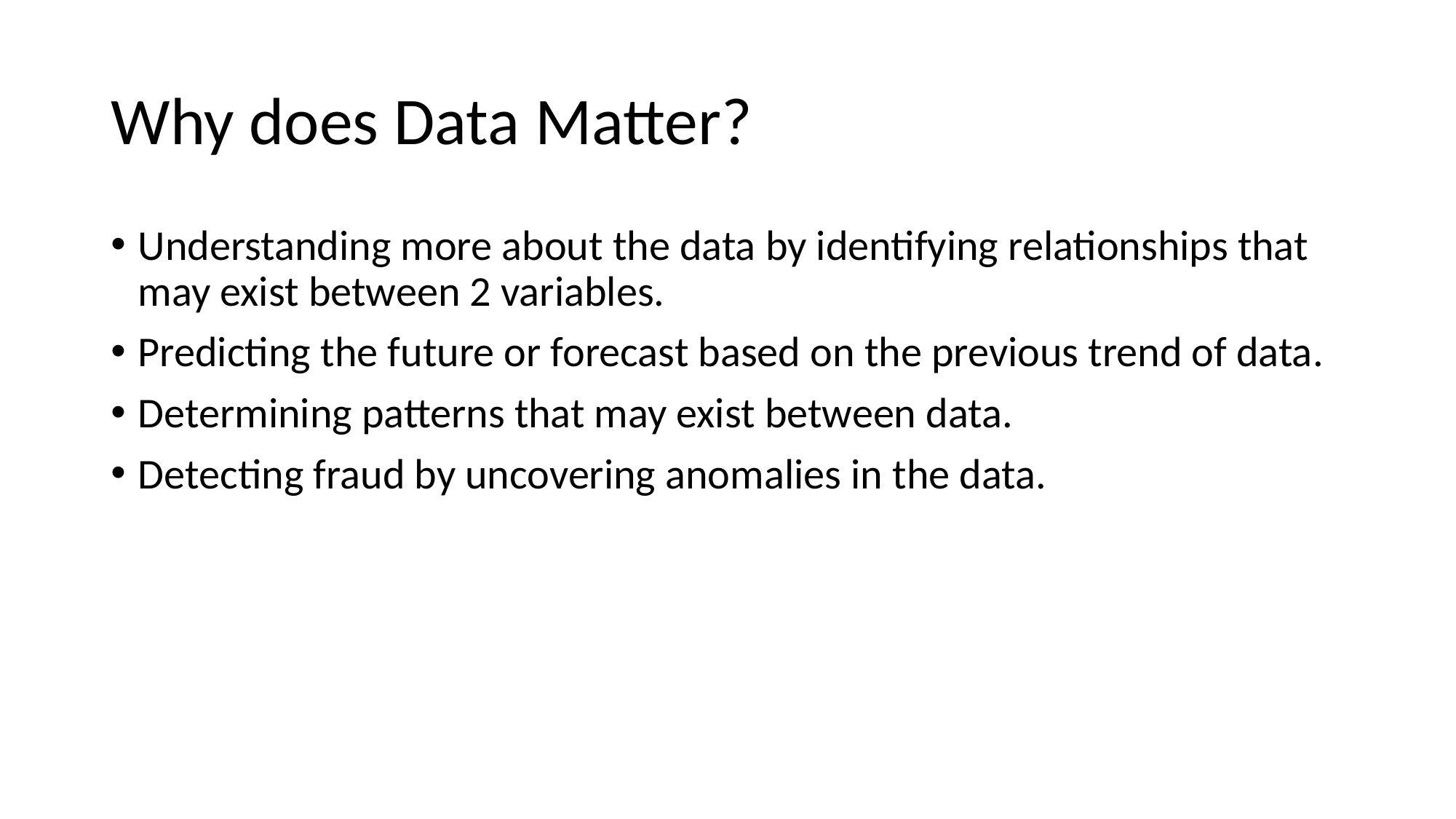

# Why does Data Matter?
Understanding more about the data by identifying relationships that may exist between 2 variables.
Predicting the future or forecast based on the previous trend of data.
Determining patterns that may exist between data.
Detecting fraud by uncovering anomalies in the data.